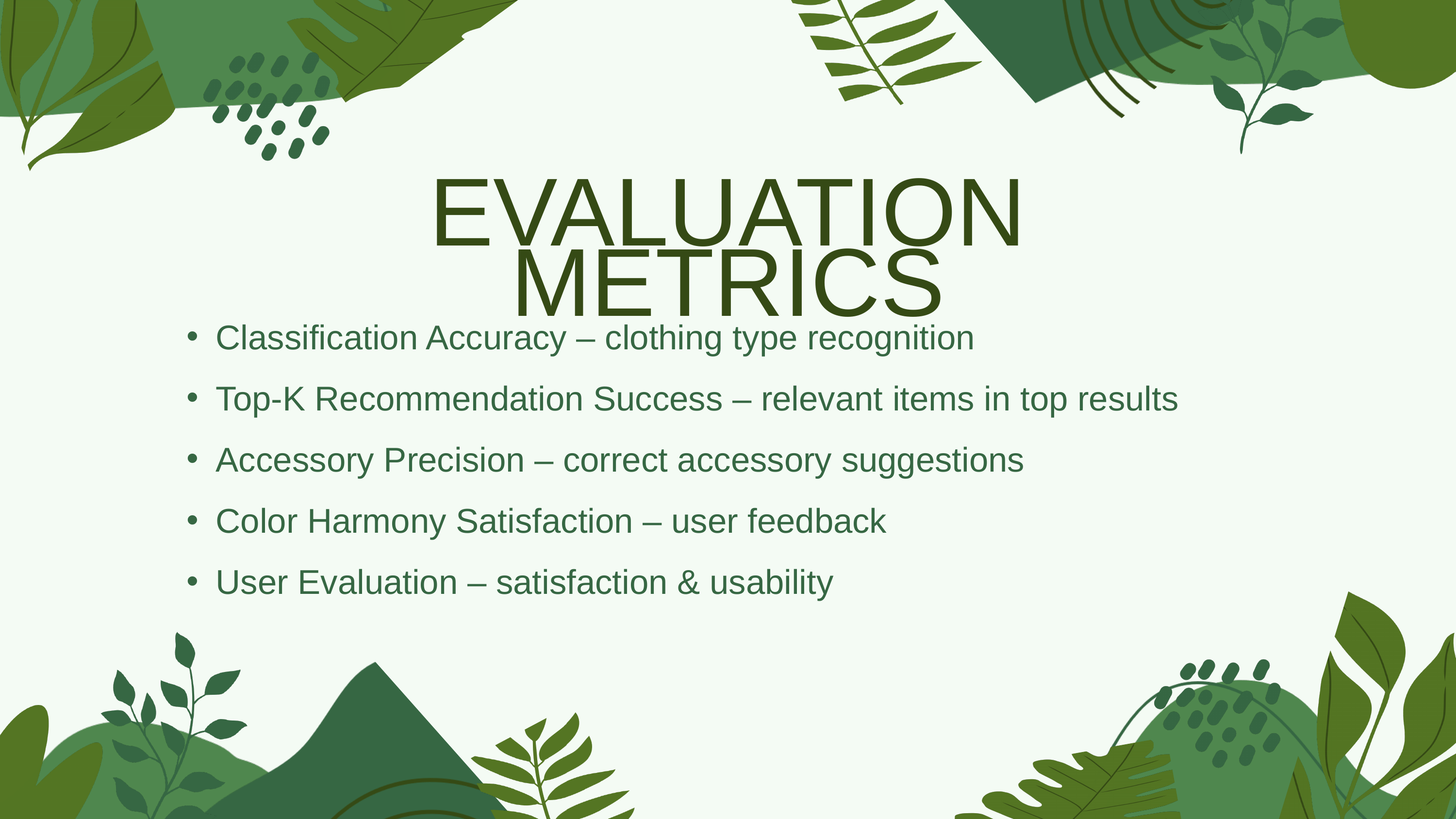

EVALUATION METRICS
Classification Accuracy – clothing type recognition
Top-K Recommendation Success – relevant items in top results
Accessory Precision – correct accessory suggestions
Color Harmony Satisfaction – user feedback
User Evaluation – satisfaction & usability